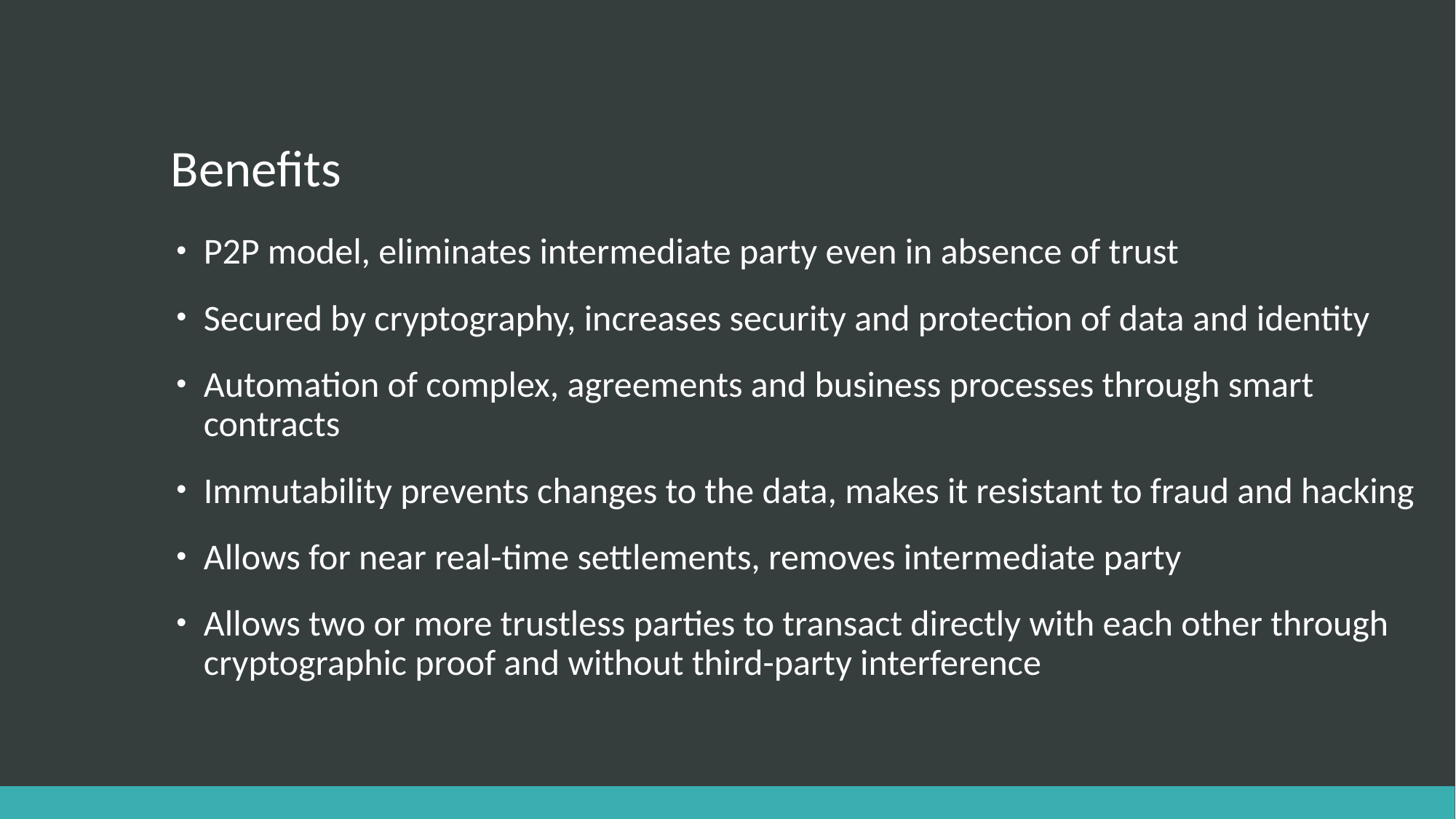

# Benefits
P2P model, eliminates intermediate party even in absence of trust
Secured by cryptography, increases security and protection of data and identity
Automation of complex, agreements and business processes through smart contracts
Immutability prevents changes to the data, makes it resistant to fraud and hacking
Allows for near real-time settlements, removes intermediate party
Allows two or more trustless parties to transact directly with each other through cryptographic proof and without third-party interference